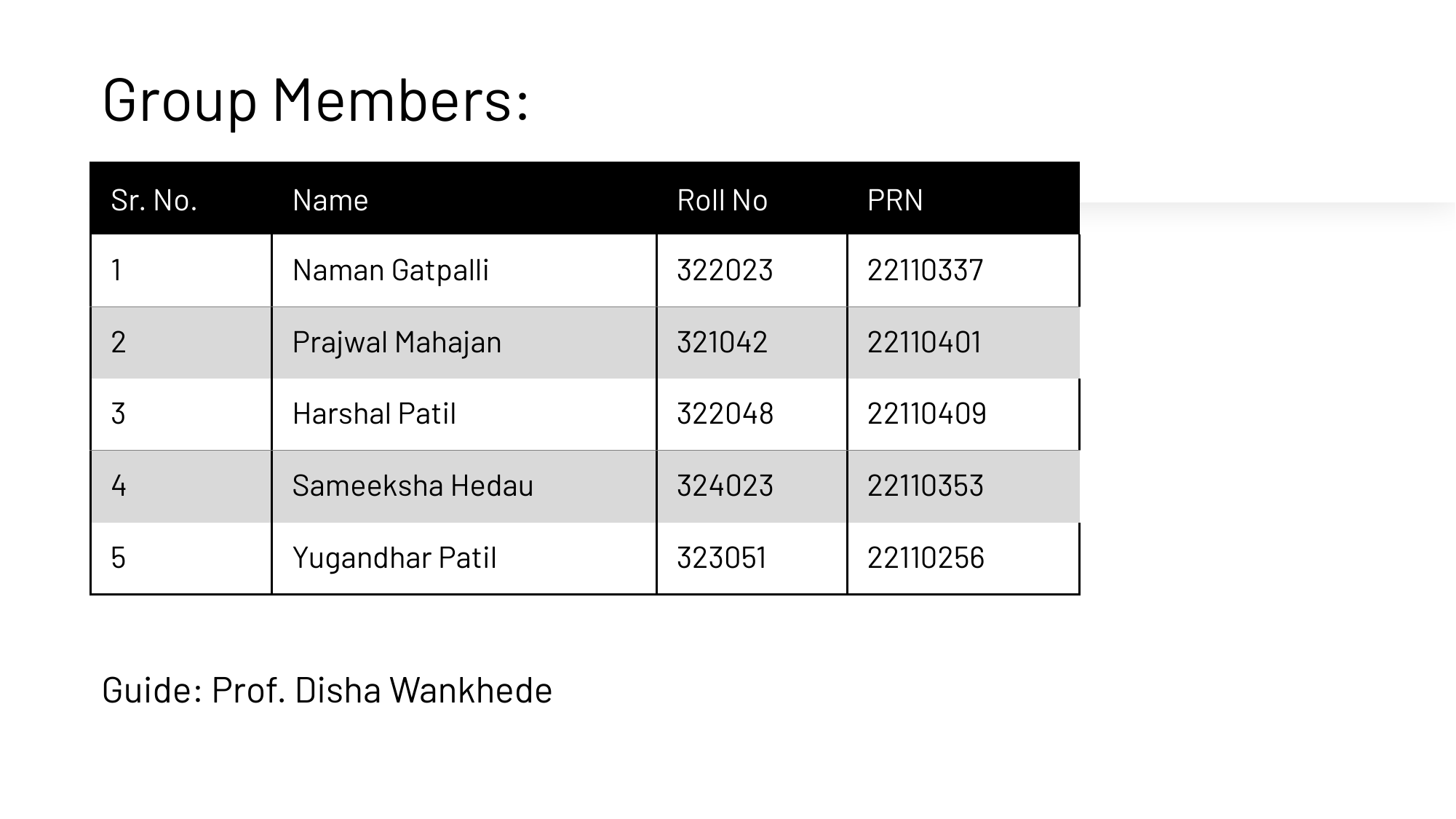

# Group Members:
| Sr. No. | Name | Roll No | PRN |
| --- | --- | --- | --- |
| 1 | Naman Gatpalli | 322023 | 22110337 |
| 2 | Prajwal Mahajan | 321042 | 22110401 |
| 3 | Harshal Patil | 322048 | 22110409 |
| 4 | Sameeksha Hedau | 324023 | 22110353 |
| 5 | Yugandhar Patil | 323051 | 22110256 |
Guide: Prof. Disha Wankhede